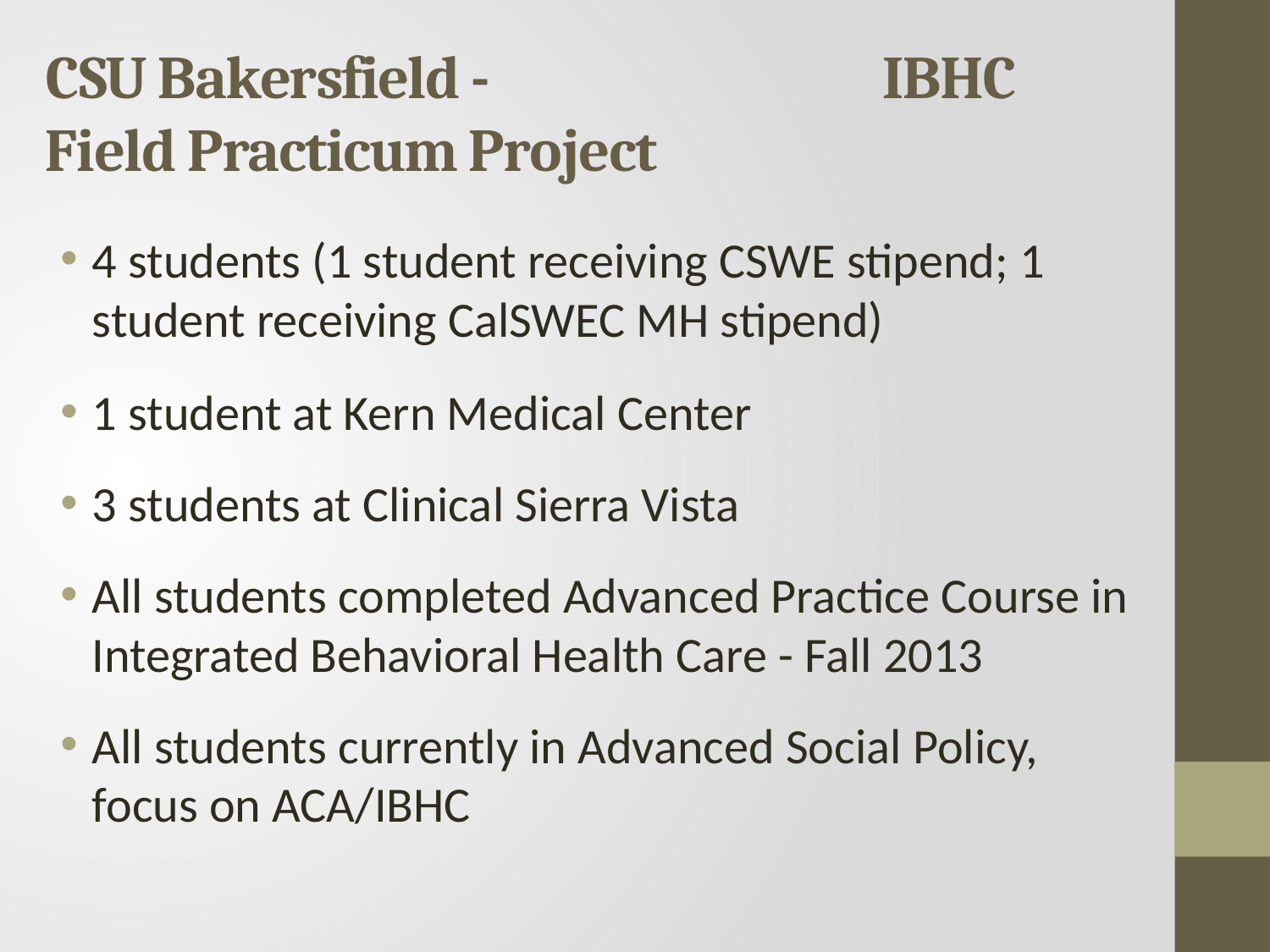

# CSU Bakersfield -                                  IBHC Field Practicum Project
4 students (1 student receiving CSWE stipend; 1 student receiving CalSWEC MH stipend)

1 student at Kern Medical Center

3 students at Clinical Sierra Vista

All students completed Advanced Practice Course in Integrated Behavioral Health Care - Fall 2013

All students currently in Advanced Social Policy, focus on ACA/IBHC